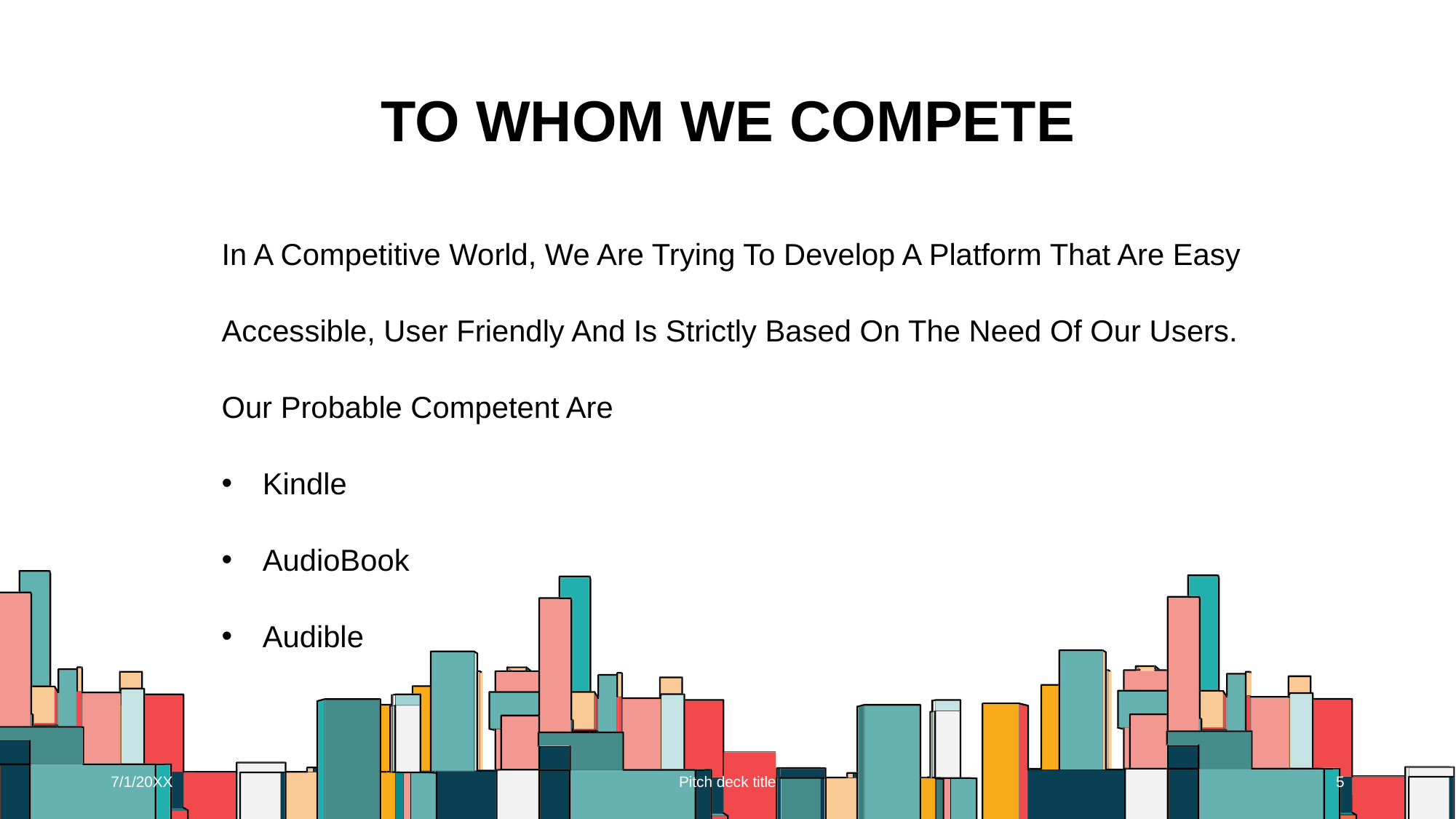

# To Whom We Compete
In A Competitive World, We Are Trying To Develop A Platform That Are Easy Accessible, User Friendly And Is Strictly Based On The Need Of Our Users.
Our Probable Competent Are
Kindle
AudioBook
Audible
7/1/20XX
Pitch deck title
5